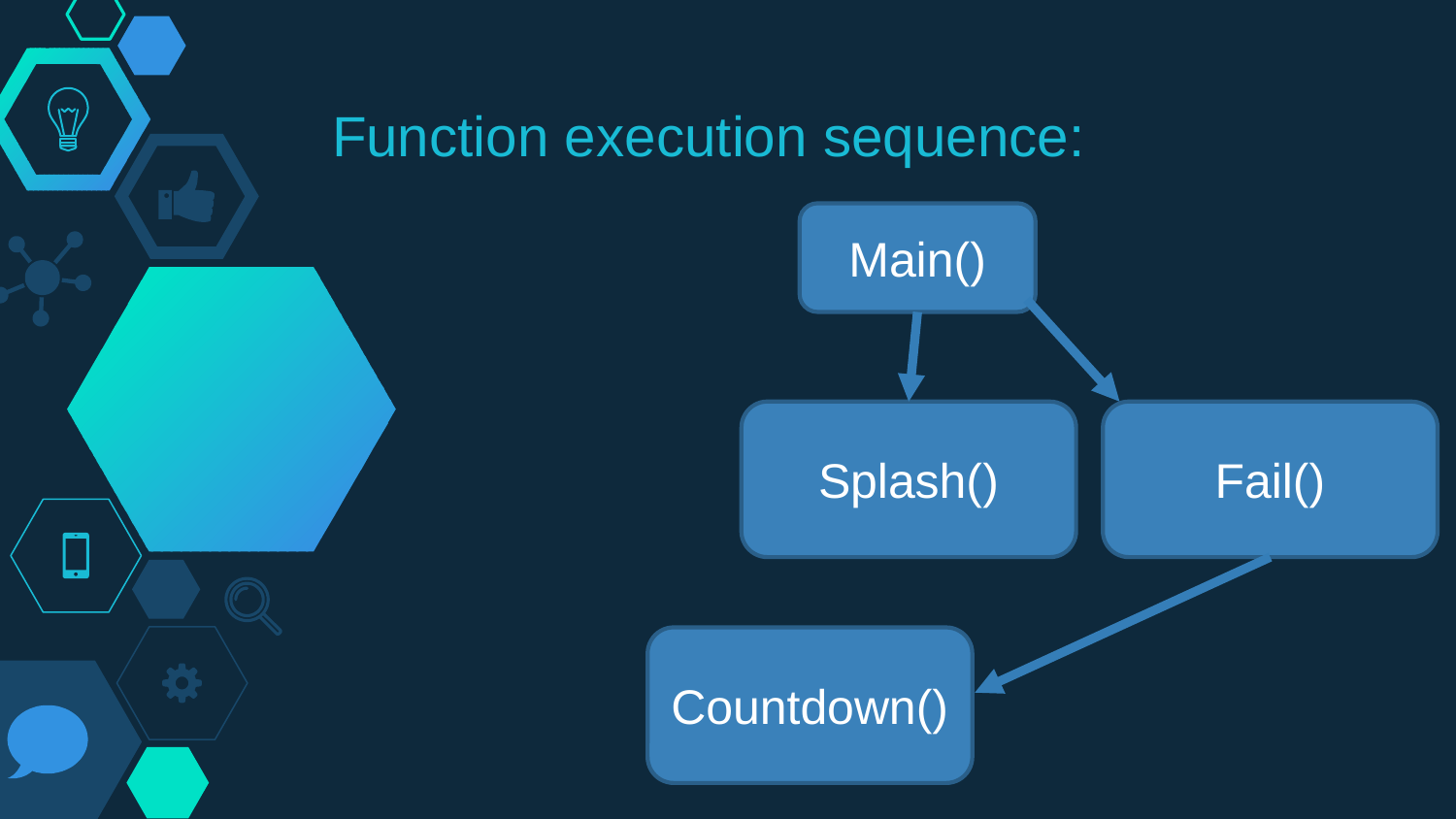

Function execution sequence:
Main()
Splash()
Fail()
Countdown()